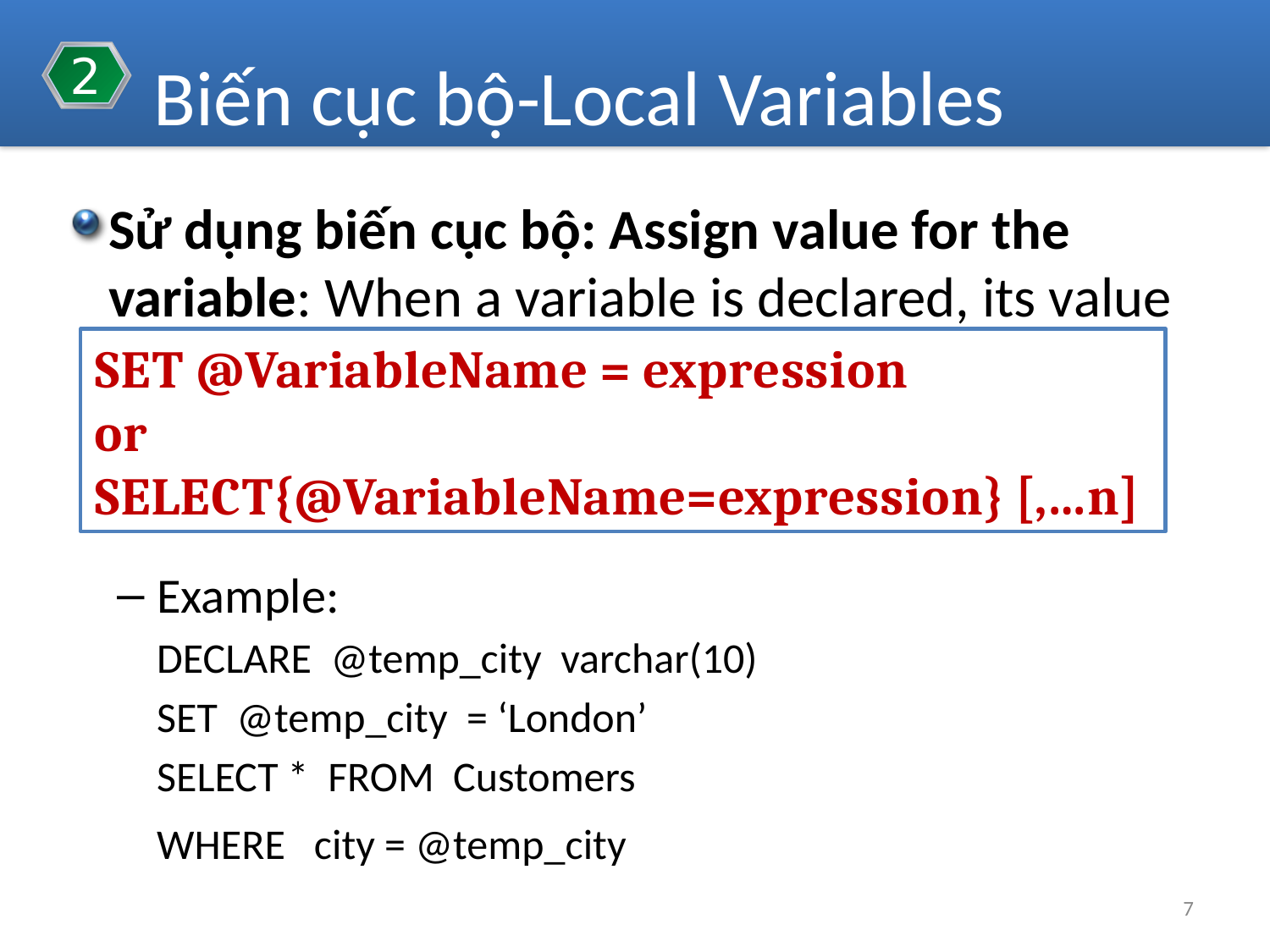

2
Biến cục bộ-Local Variables
Sử dụng biến cục bộ: Assign value for the variable: When a variable is declared, its value is Null.

Example:
DECLARE  @temp_city  varchar(10)
SET  @temp_city  = ‘London’
SELECT *  FROM  Customers
WHERE   city = @temp_city

SET @VariableName = expression
or
SELECT{@VariableName=expression} [,…n]
7